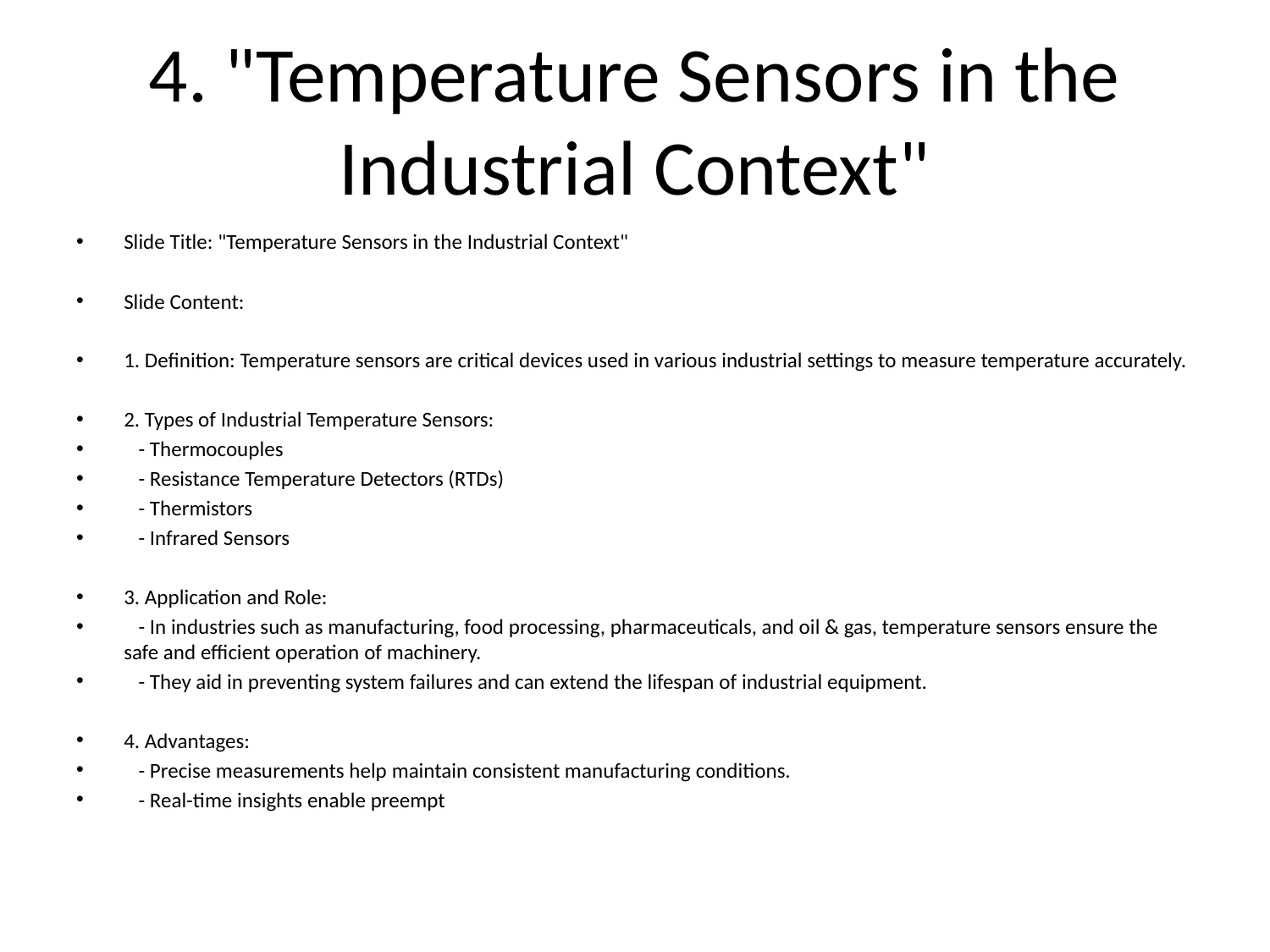

# 4. "Temperature Sensors in the Industrial Context"
Slide Title: "Temperature Sensors in the Industrial Context"

Slide Content:

1. Definition: Temperature sensors are critical devices used in various industrial settings to measure temperature accurately.

2. Types of Industrial Temperature Sensors:
   - Thermocouples
   - Resistance Temperature Detectors (RTDs)
   - Thermistors
   - Infrared Sensors

3. Application and Role:
   - In industries such as manufacturing, food processing, pharmaceuticals, and oil & gas, temperature sensors ensure the safe and efficient operation of machinery.
   - They aid in preventing system failures and can extend the lifespan of industrial equipment.

4. Advantages:
   - Precise measurements help maintain consistent manufacturing conditions.
   - Real-time insights enable preempt